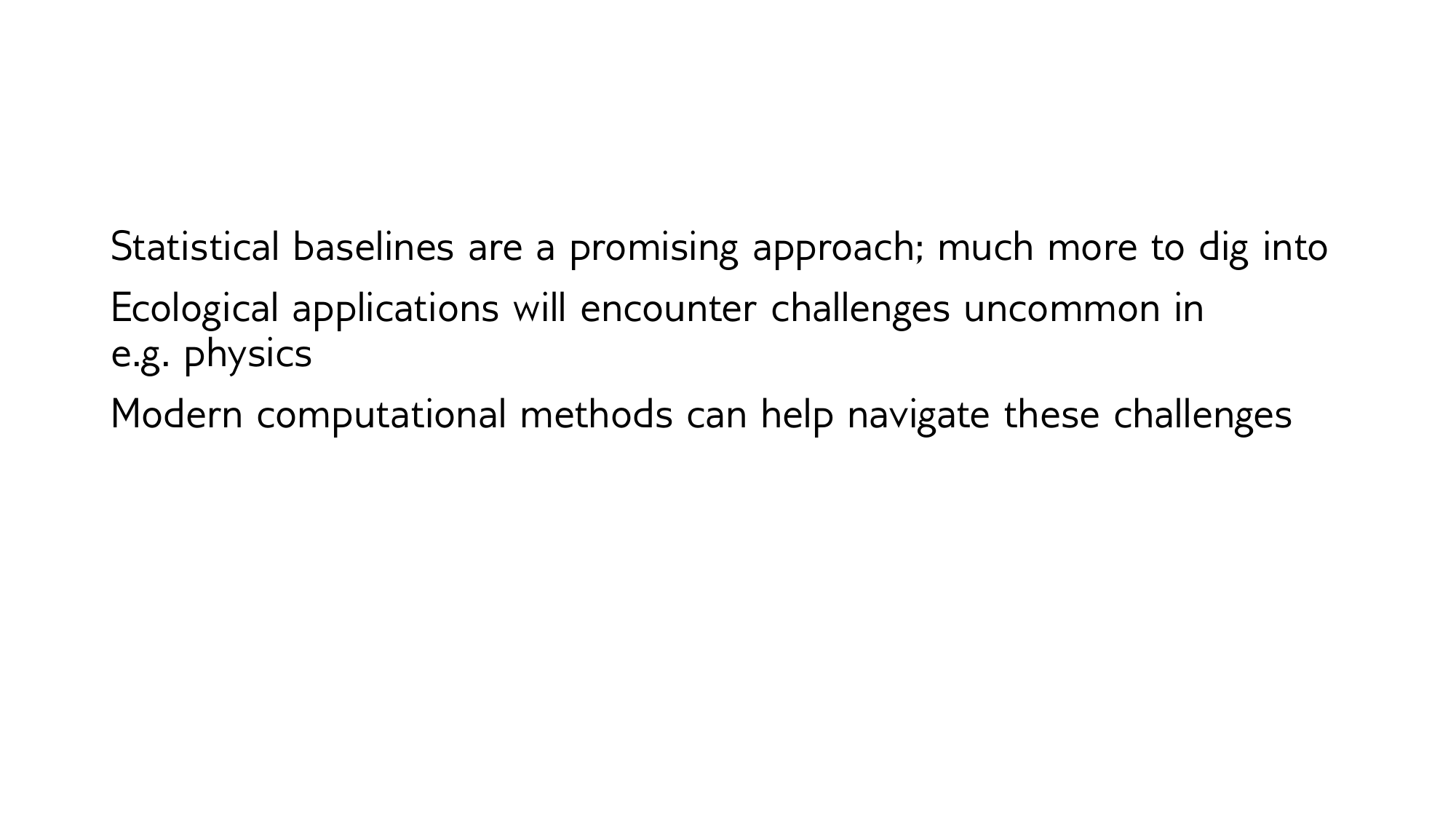

Statistical baselines are a promising approach; much more to dig into
Ecological applications will encounter challenges uncommon in e.g. physics
Modern computational methods can help navigate these challenges